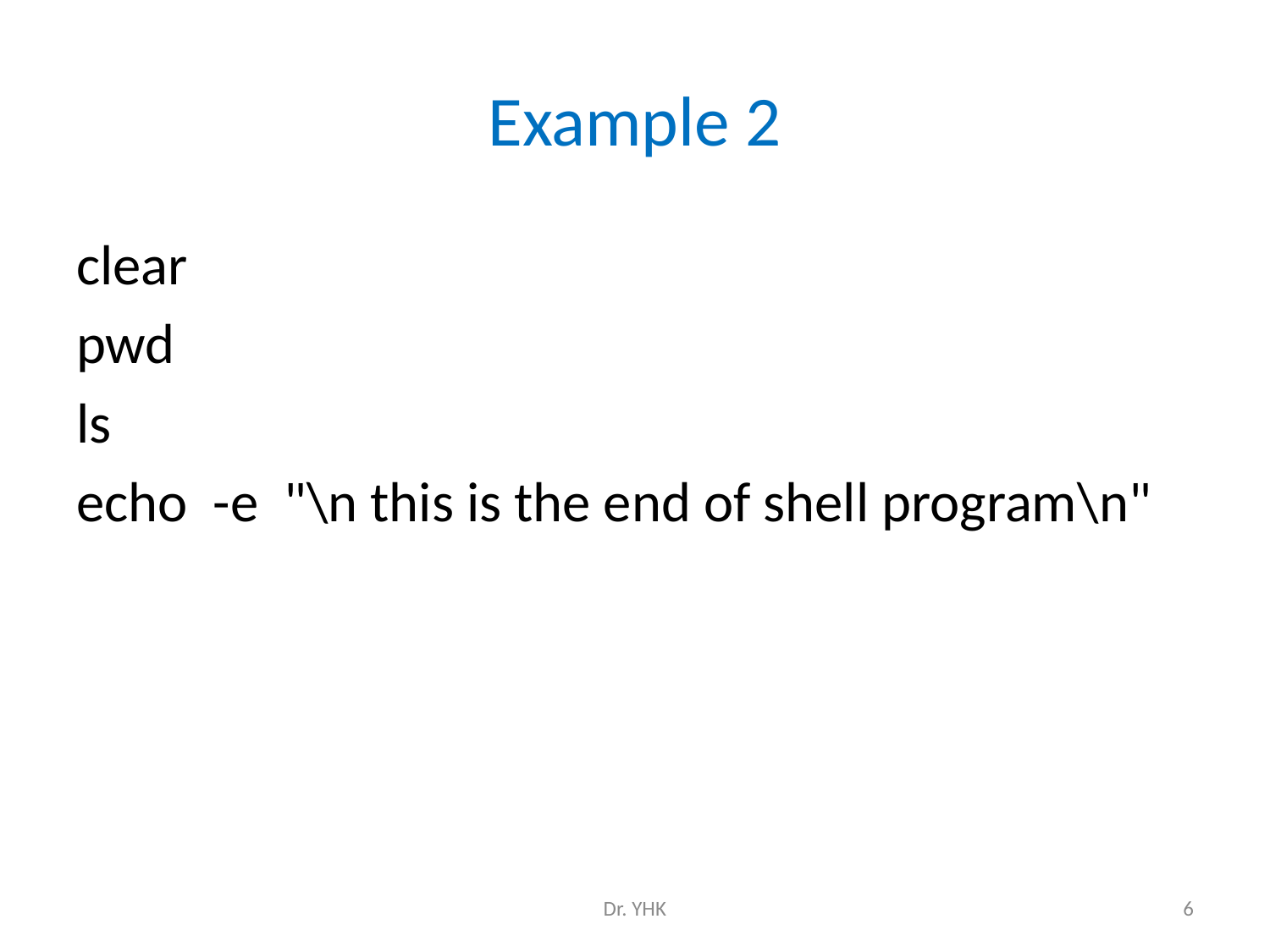

# Example 2
clear
pwd
ls
echo  -e  "\n this is the end of shell program\n"

Dr. YHK
6